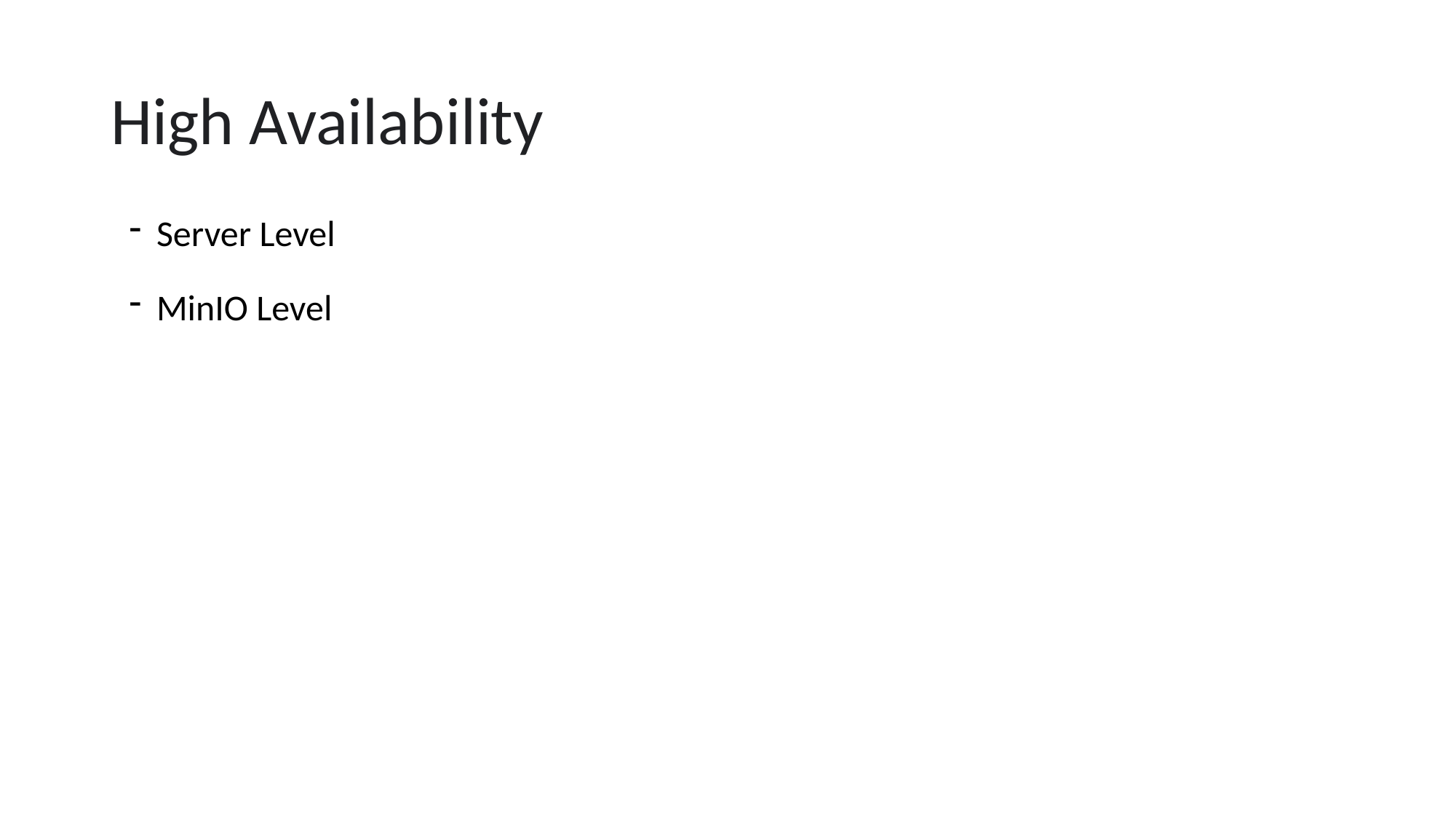

# High Availability
Server Level
MinIO Level